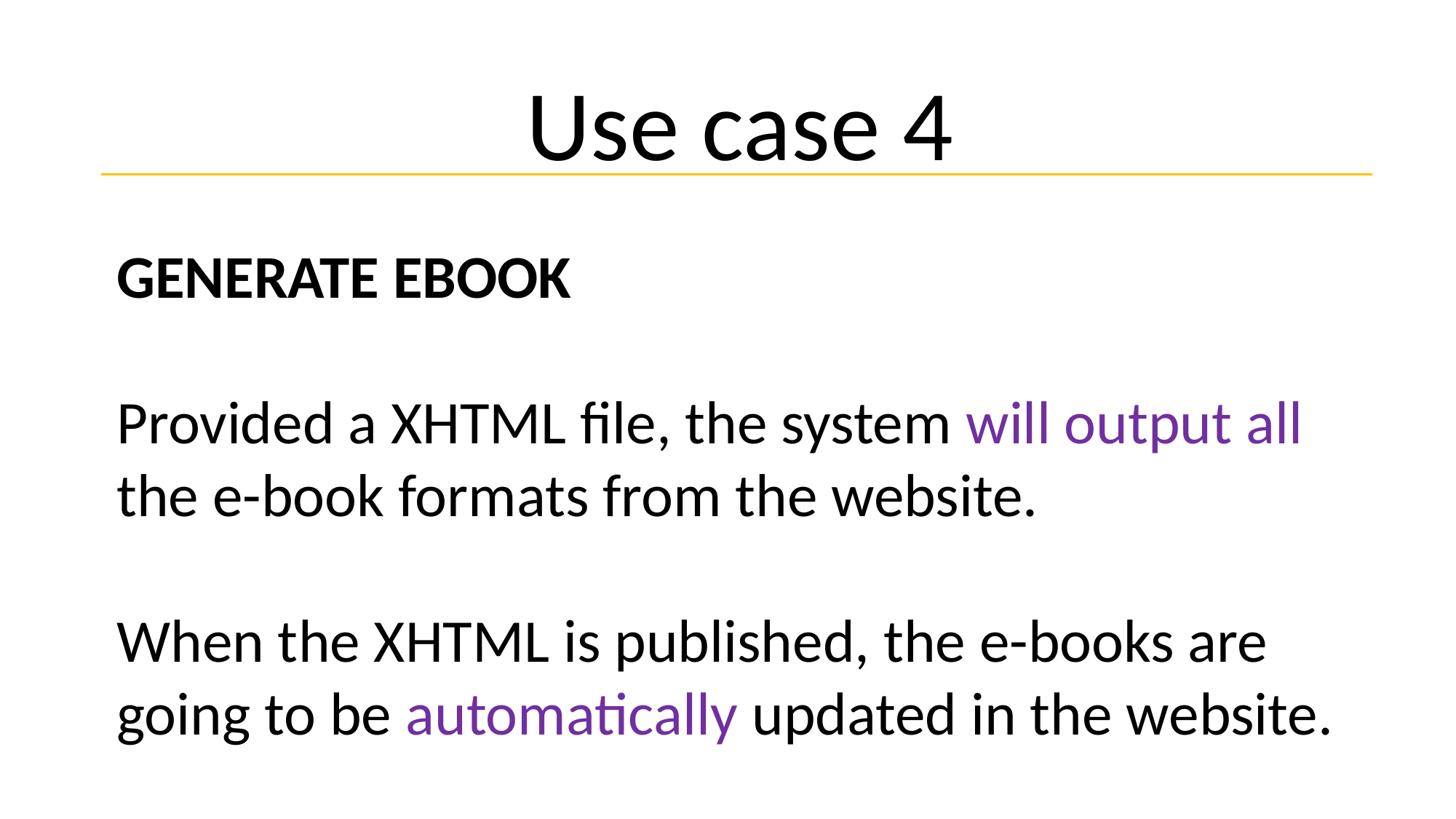

Use case 4
GENERATE EBOOK

Provided a XHTML file, the system will output all the e-book formats from the website.

When the XHTML is published, the e-books are going to be automatically updated in the website.